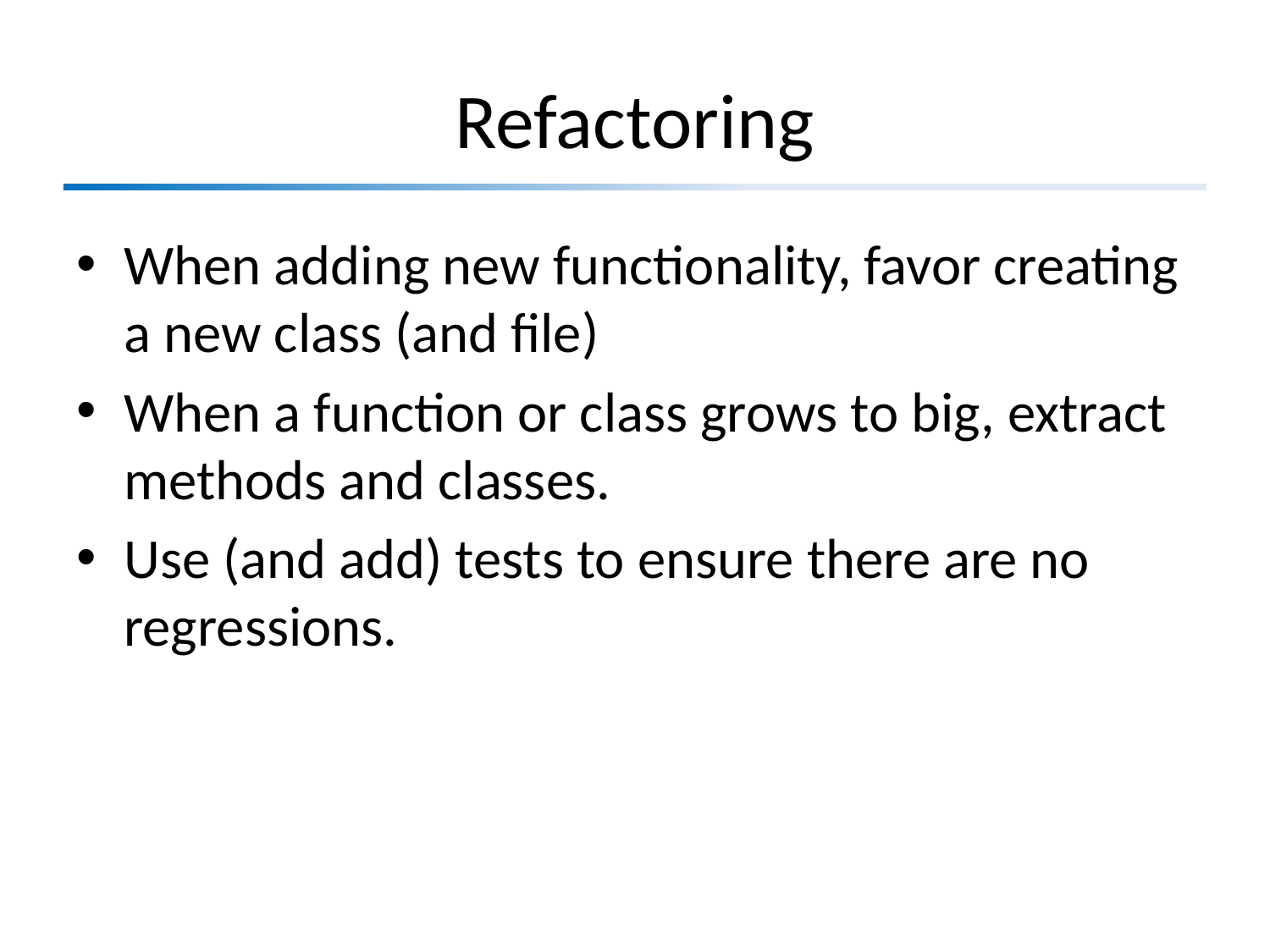

# Refactoring
When adding new functionality, favor creating a new class (and file)
When a function or class grows to big, extract methods and classes.
Use (and add) tests to ensure there are no regressions.